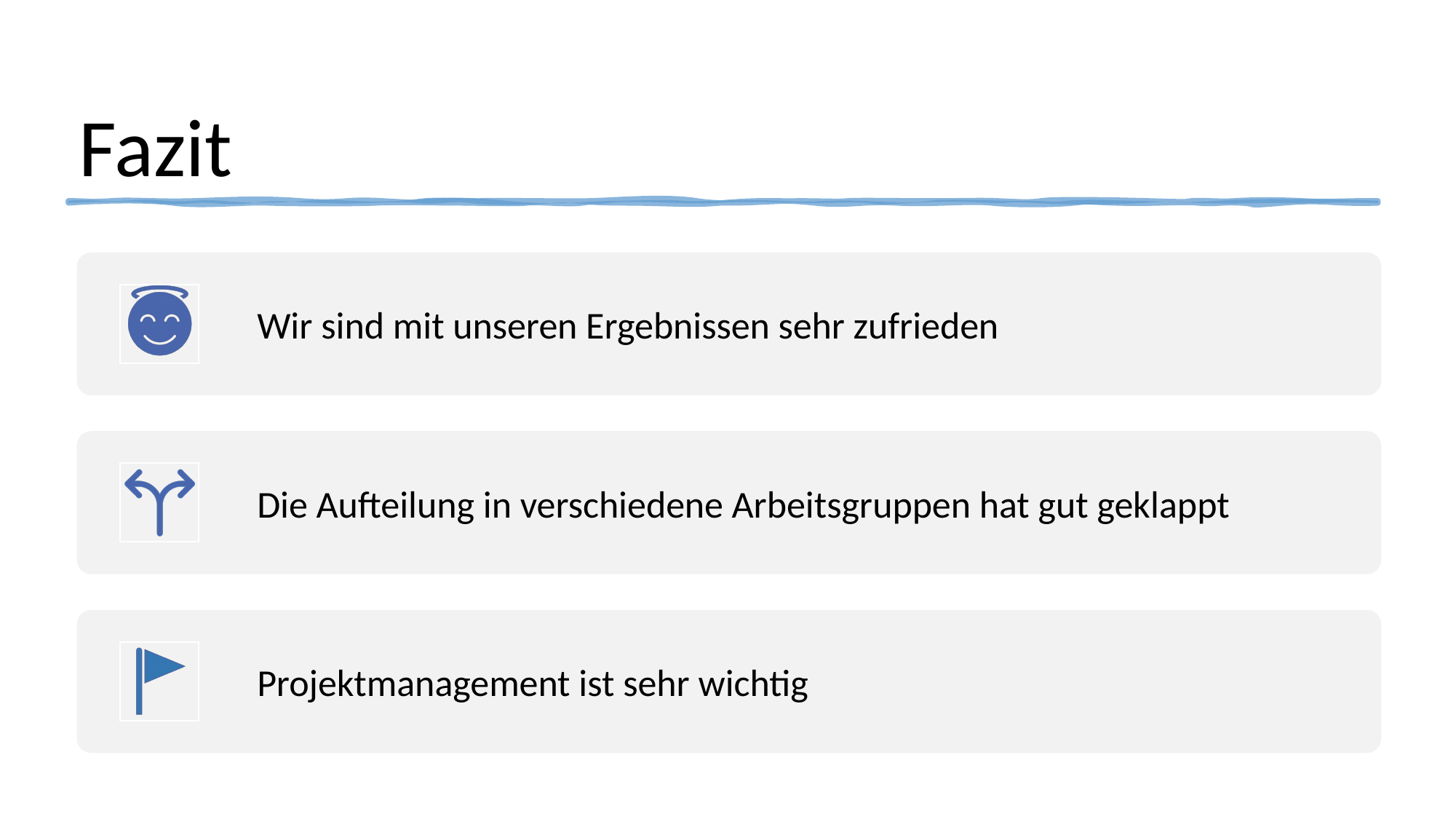

# Fazit

Wir sind mit unseren Ergebnissen sehr zufrieden

Die Aufteilung in verschiedene Arbeitsgruppen hat gut geklappt

Projektmanagement ist sehr wichtig

31